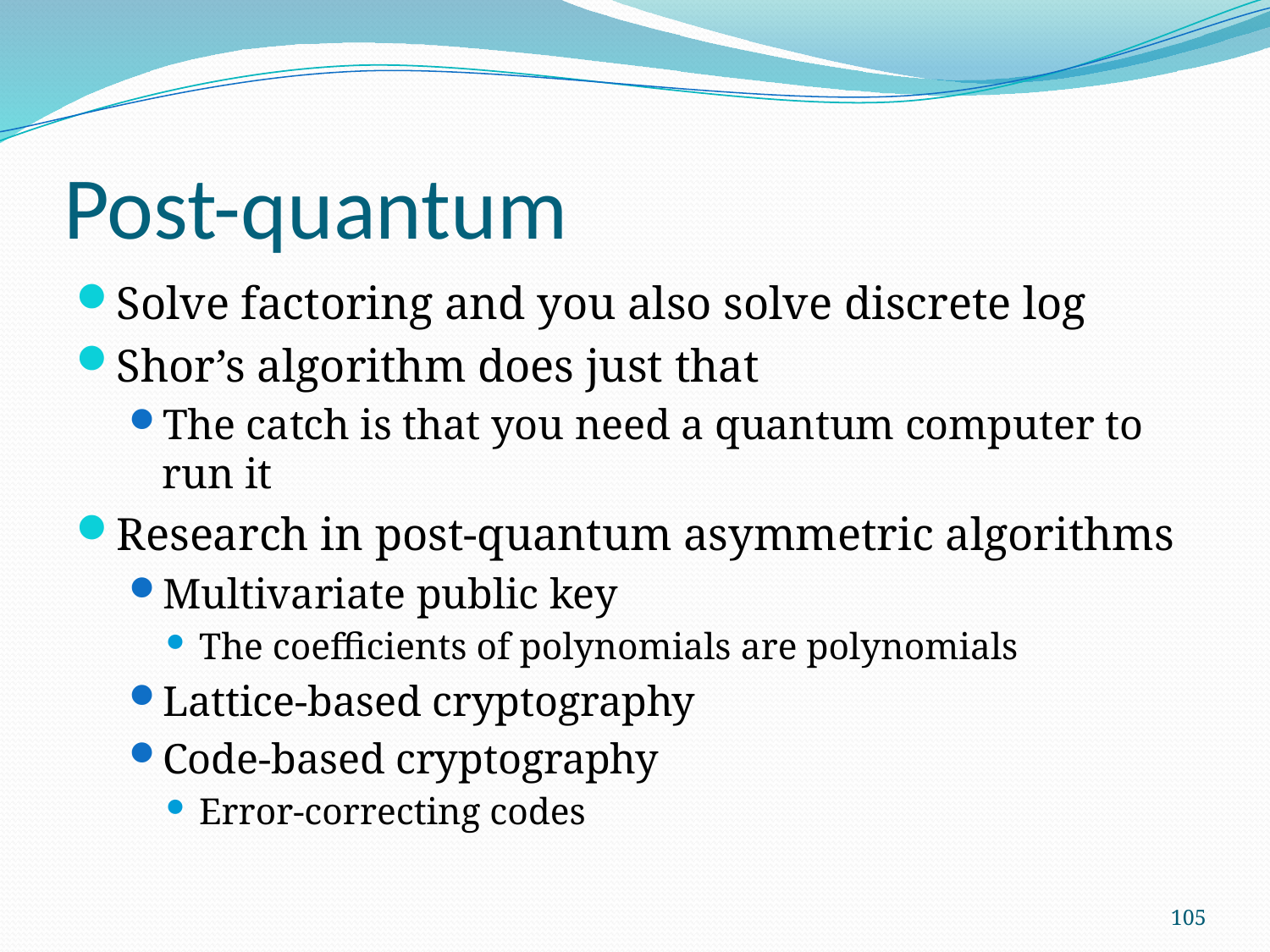

# Post-quantum
Solve factoring and you also solve discrete log
Shor’s algorithm does just that
The catch is that you need a quantum computer to run it
Research in post-quantum asymmetric algorithms
Multivariate public key
The coefficients of polynomials are polynomials
Lattice-based cryptography
Code-based cryptography
Error-correcting codes
105